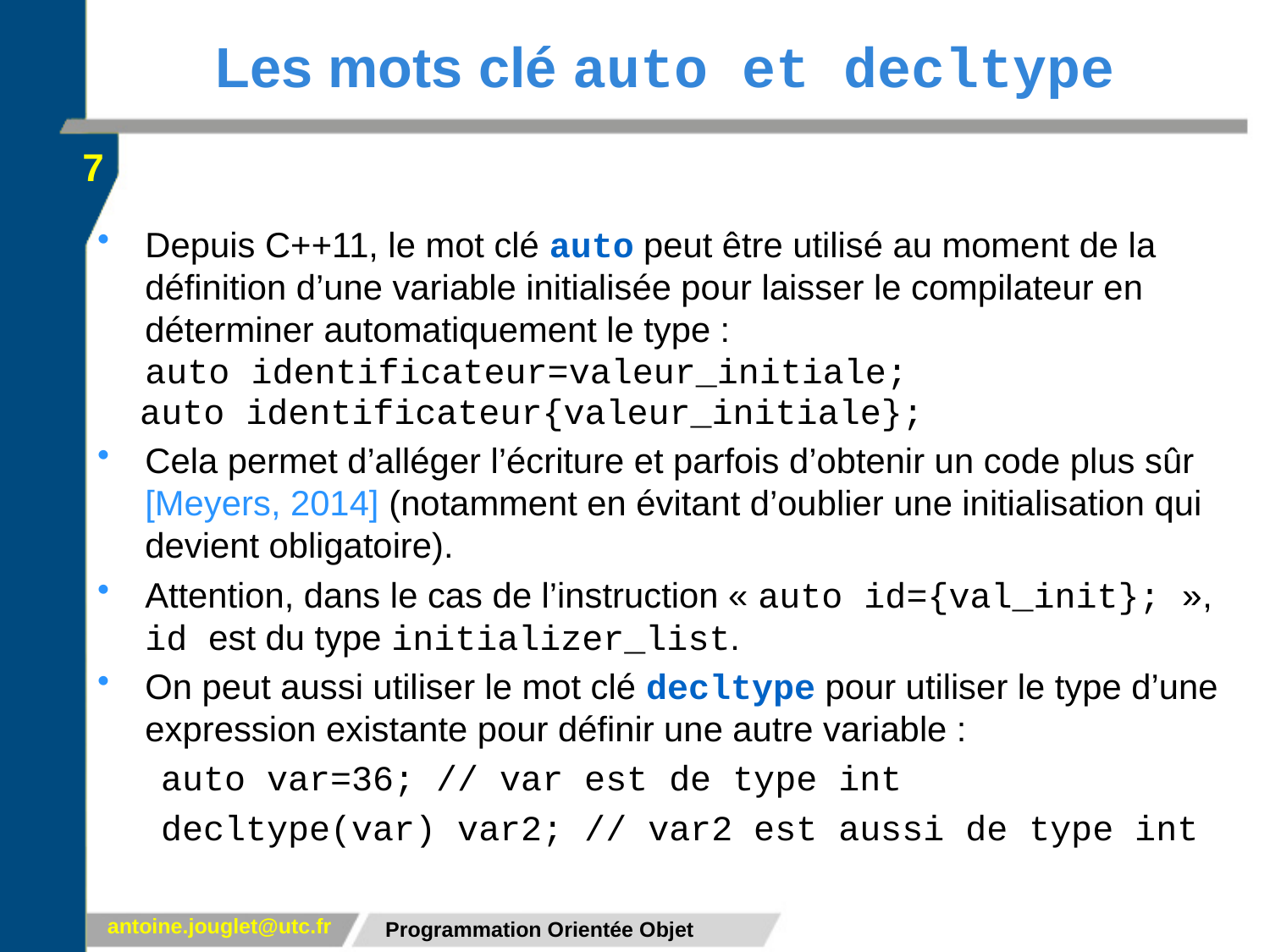

# Les mots clé auto et decltype
7
Depuis C++11, le mot clé auto peut être utilisé au moment de la définition d’une variable initialisée pour laisser le compilateur en déterminer automatiquement le type :
	auto identificateur=valeur_initiale;
  auto identificateur{valeur_initiale};
Cela permet d’alléger l’écriture et parfois d’obtenir un code plus sûr [Meyers, 2014] (notamment en évitant d’oublier une initialisation qui devient obligatoire).
Attention, dans le cas de l’instruction « auto id={val_init}; », id est du type initializer_list.
On peut aussi utiliser le mot clé decltype pour utiliser le type d’une expression existante pour définir une autre variable :
auto var=36; // var est de type int
decltype(var) var2; // var2 est aussi de type int